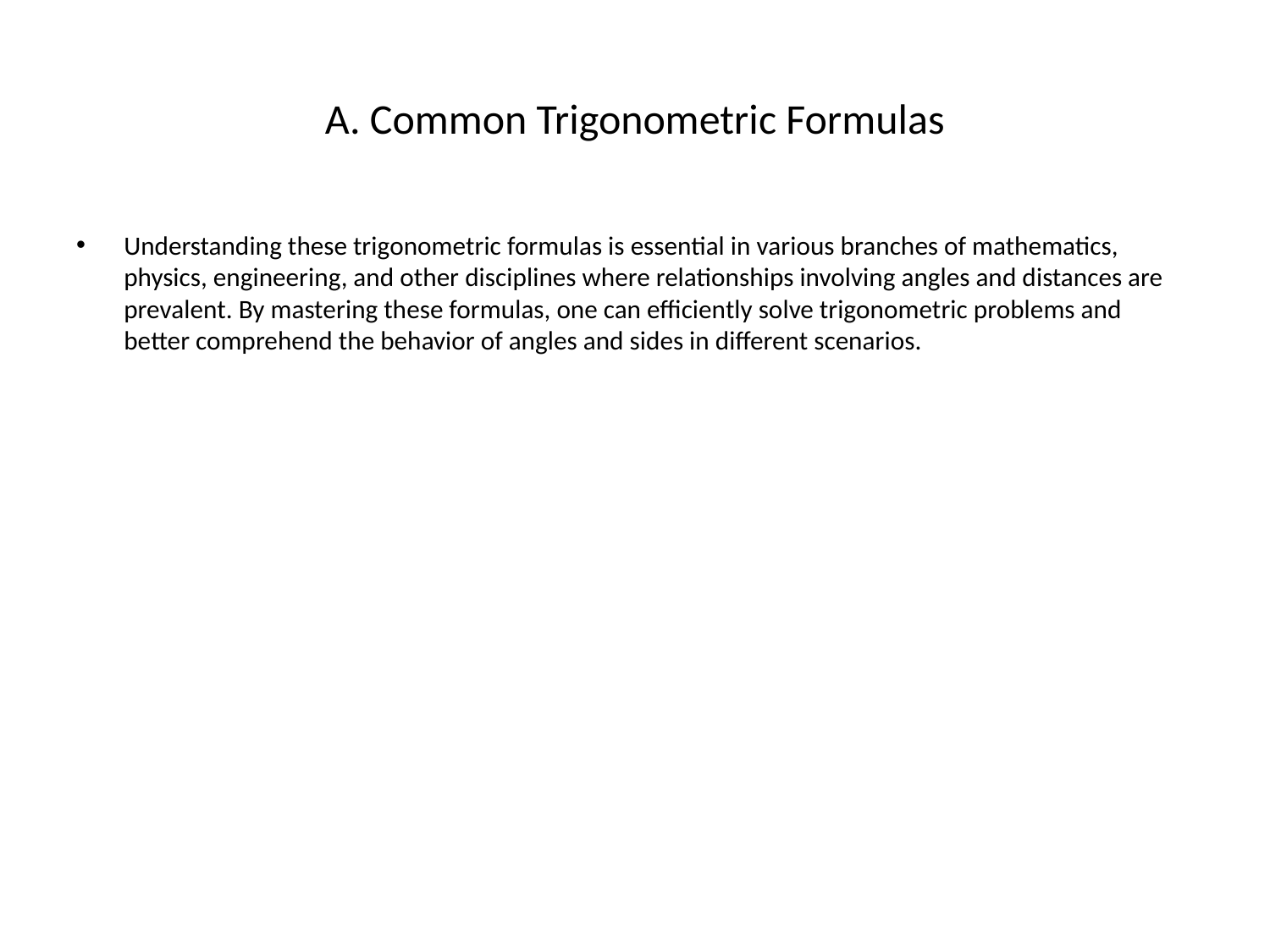

# A. Common Trigonometric Formulas
Understanding these trigonometric formulas is essential in various branches of mathematics, physics, engineering, and other disciplines where relationships involving angles and distances are prevalent. By mastering these formulas, one can efficiently solve trigonometric problems and better comprehend the behavior of angles and sides in different scenarios.